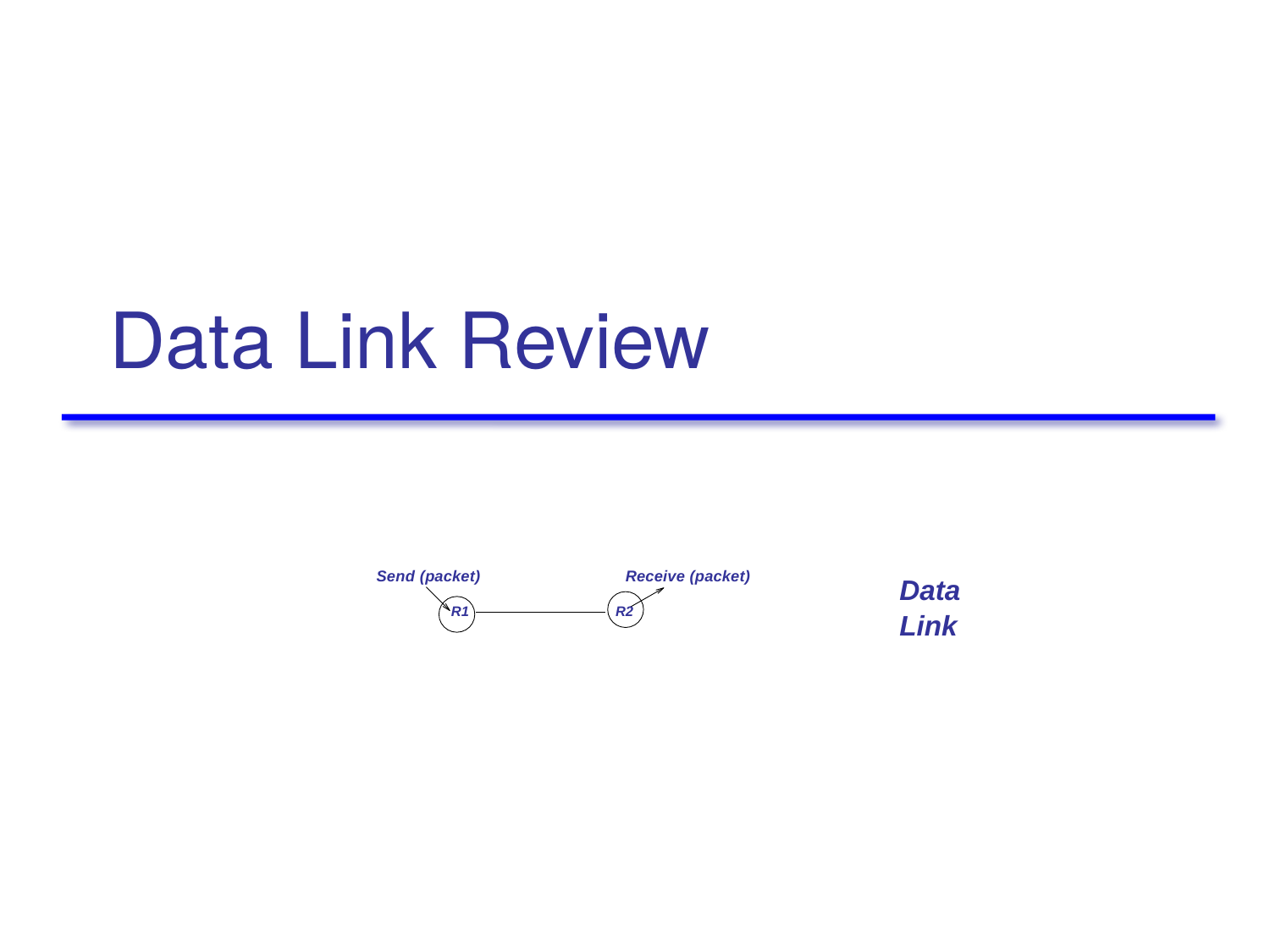

# Data Link Review
Send (packet)
Receive (packet)
Data Link

R1
R2